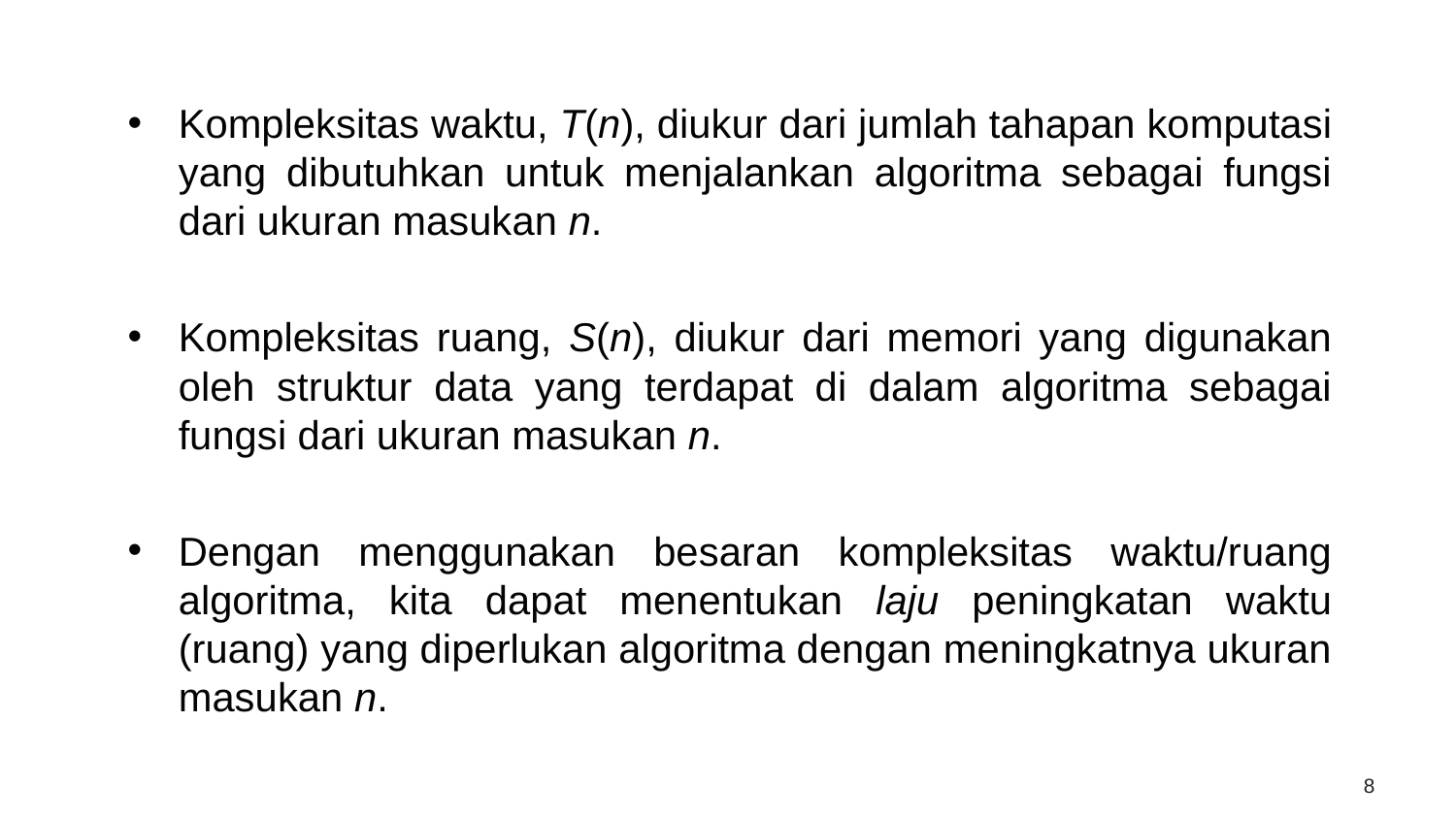

Kompleksitas waktu, T(n), diukur dari jumlah tahapan komputasi yang dibutuhkan untuk menjalankan algoritma sebagai fungsi dari ukuran masukan n.

Kompleksitas ruang, S(n), diukur dari memori yang digunakan oleh struktur data yang terdapat di dalam algoritma sebagai fungsi dari ukuran masukan n.

Dengan menggunakan besaran kompleksitas waktu/ruang algoritma, kita dapat menentukan laju peningkatan waktu (ruang) yang diperlukan algoritma dengan meningkatnya ukuran masukan n.
8